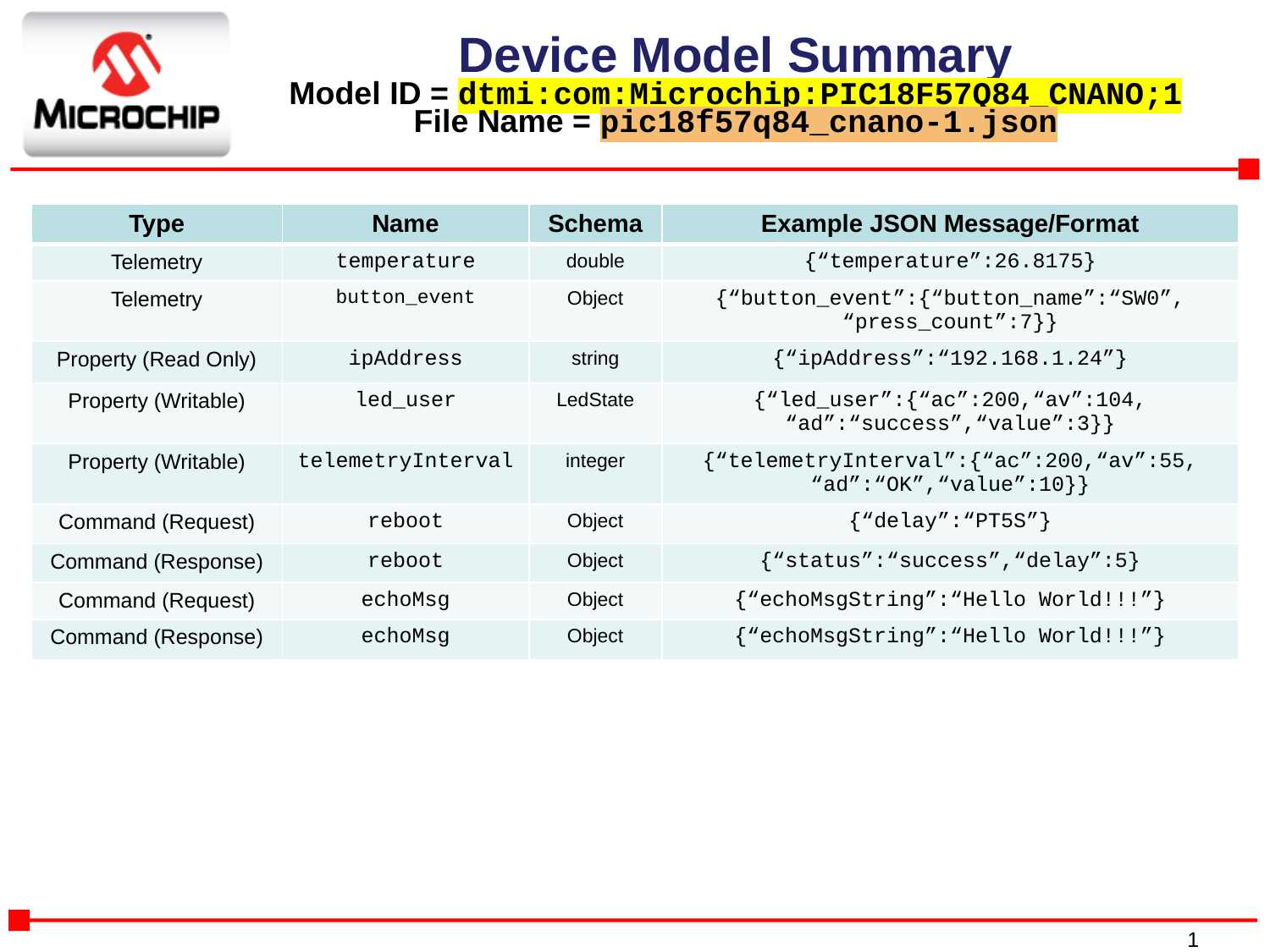

# Device Model Summary Model ID = dtmi:com:Microchip:PIC18F57Q84_CNANO;1 File Name = pic18f57q84_cnano-1.json
| Type | Name | Schema | Example JSON Message/Format |
| --- | --- | --- | --- |
| Telemetry | temperature | double | {“temperature”:26.8175} |
| Telemetry | button\_event | Object | {“button\_event”:{“button\_name”:“SW0”, “press\_count”:7}} |
| Property (Read Only) | ipAddress | string | {“ipAddress”:“192.168.1.24”} |
| Property (Writable) | led\_user | LedState | {“led\_user”:{“ac”:200,“av”:104, “ad”:“success”,“value”:3}} |
| Property (Writable) | telemetryInterval | integer | {“telemetryInterval”:{“ac”:200,“av”:55, “ad”:“OK”,“value”:10}} |
| Command (Request) | reboot | Object | {“delay”:“PT5S”} |
| Command (Response) | reboot | Object | {“status”:“success”,“delay”:5} |
| Command (Request) | echoMsg | Object | {“echoMsgString”:“Hello World!!!”} |
| Command (Response) | echoMsg | Object | {“echoMsgString”:“Hello World!!!”} |